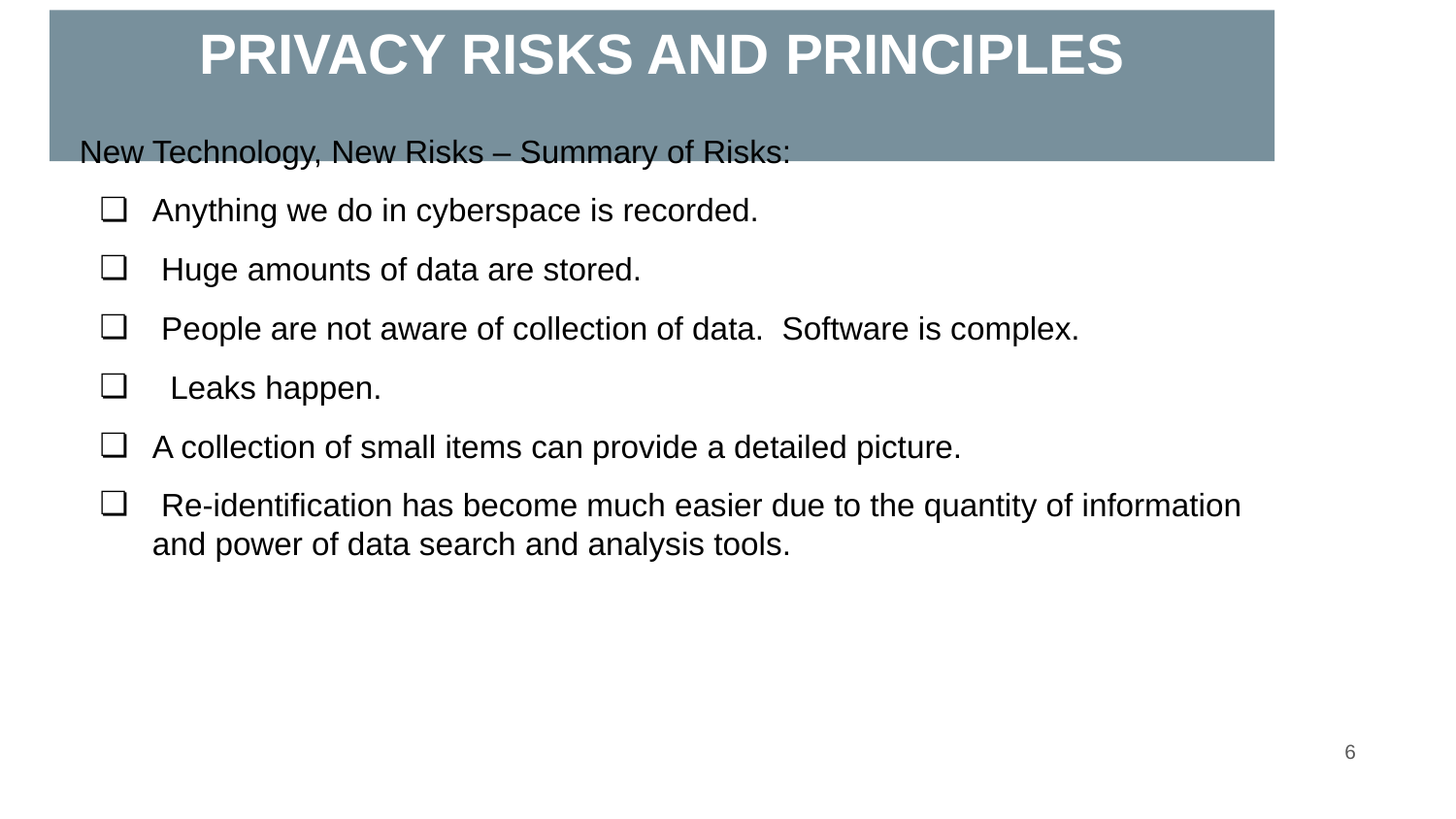

# PRIVACY RISKS AND PRINCIPLES
New Technology, New Risks – Summary of Risks:
Anything we do in cyberspace is recorded.
 Huge amounts of data are stored.
 People are not aware of collection of data.  Software is complex.
  Leaks happen.
A collection of small items can provide a detailed picture.
 Re-identification has become much easier due to the quantity of information and power of data search and analysis tools.

6